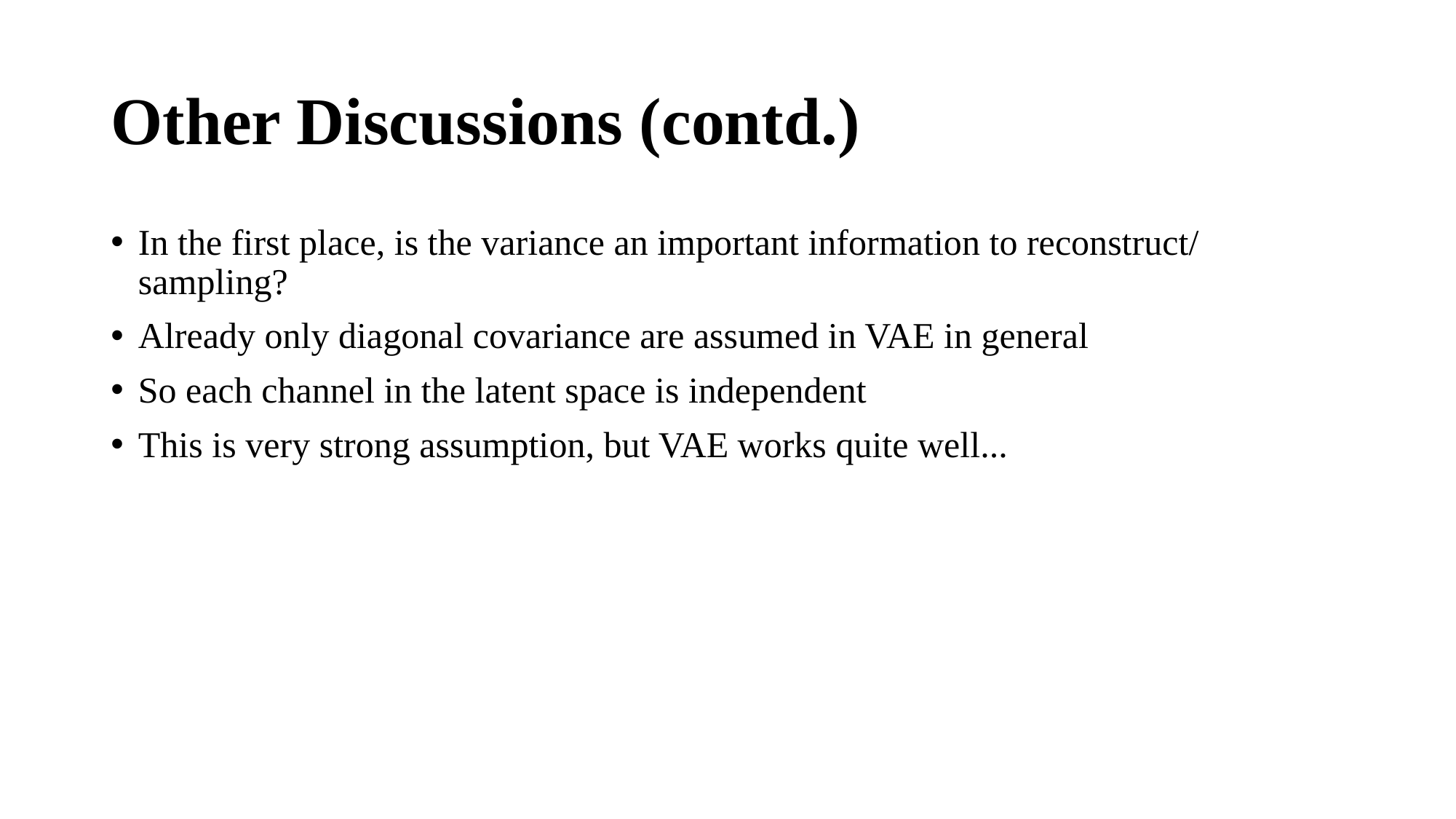

# Other Discussions (contd.)
In the first place, is the variance an important information to reconstruct/sampling?
Already only diagonal covariance are assumed in VAE in general
So each channel in the latent space is independent
This is very strong assumption, but VAE works quite well...